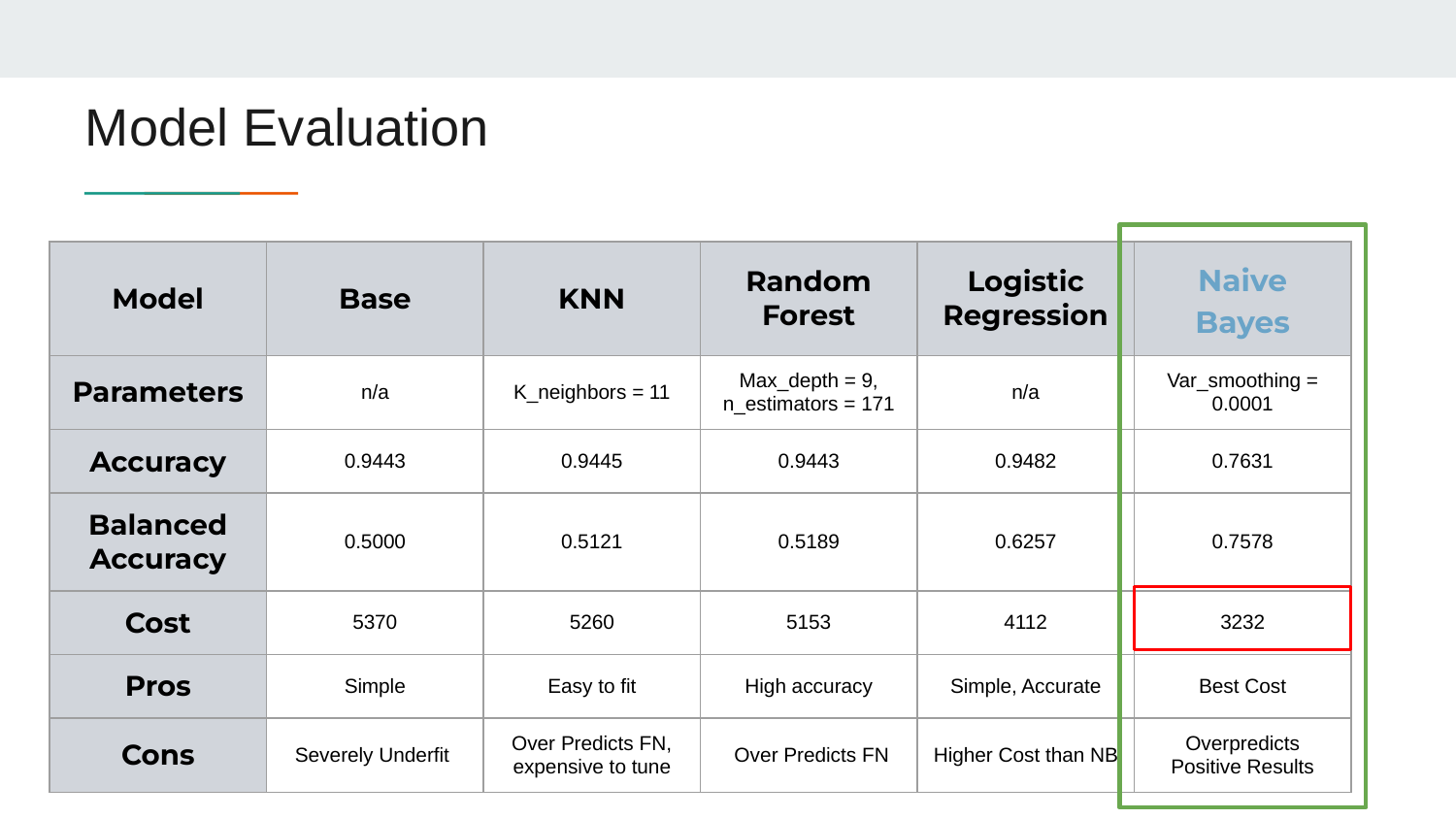

# Model Evaluation

| Model | Base | KNN | Random Forest | Logistic Regression | Naive Bayes |
| --- | --- | --- | --- | --- | --- |
| Parameters | n/a | K\_neighbors = 11 | Max\_depth = 9, n\_estimators = 171 | n/a | Var\_smoothing = 0.0001 |
| Accuracy | 0.9443 | 0.9445 | 0.9443 | 0.9482 | 0.7631 |
| Balanced Accuracy | 0.5000 | 0.5121 | 0.5189 | 0.6257 | 0.7578 |
| Cost | 5370 | 5260 | 5153 | 4112 | 3232 |
| Pros | Simple | Easy to fit | High accuracy | Simple, Accurate | Best Cost |
| Cons | Severely Underfit | Over Predicts FN, expensive to tune | Over Predicts FN | Higher Cost than NB | Overpredicts Positive Results |